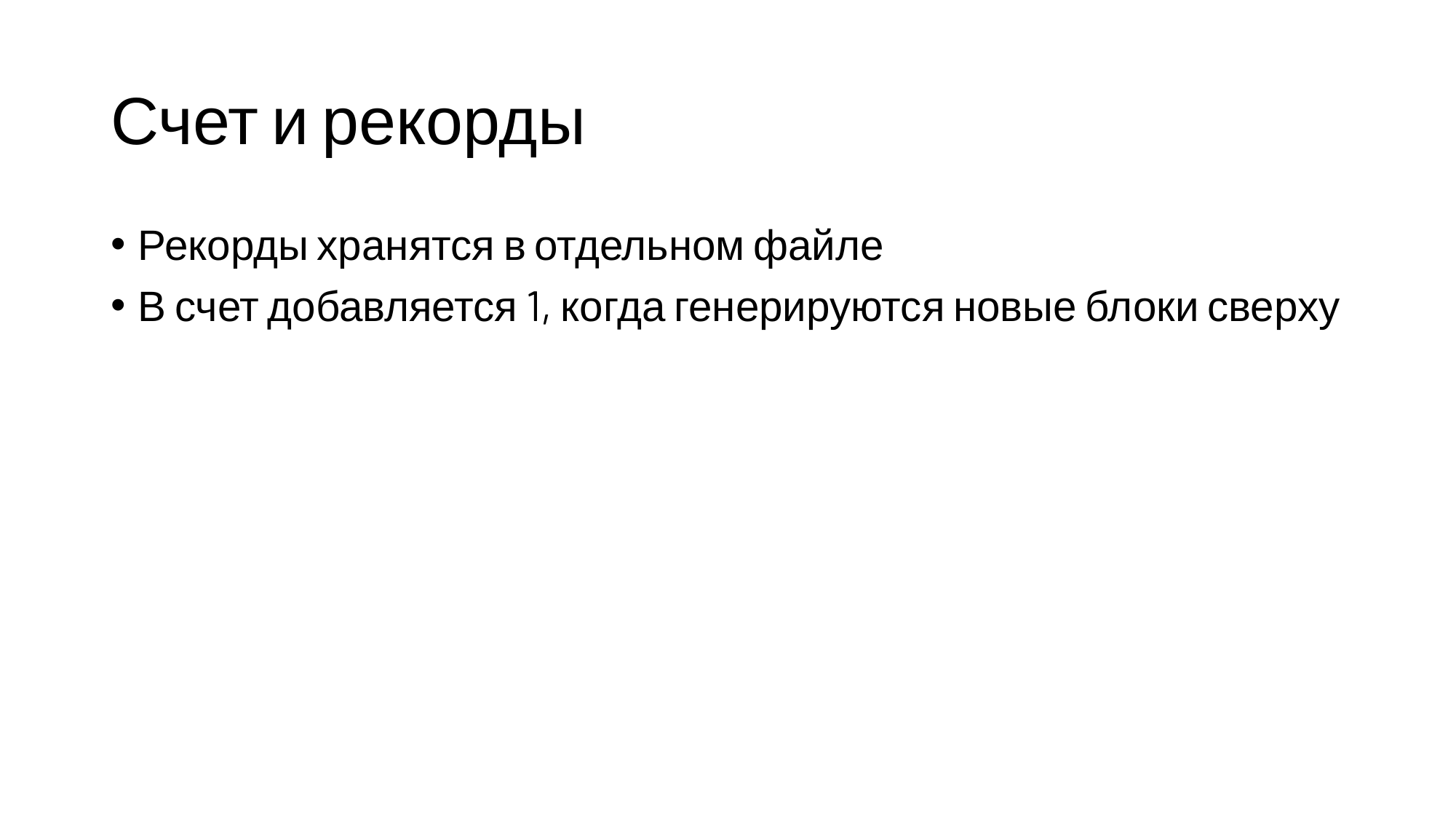

# Счет и рекорды
Рекорды хранятся в отдельном файле
В счет добавляется 1, когда генерируются новые блоки сверху